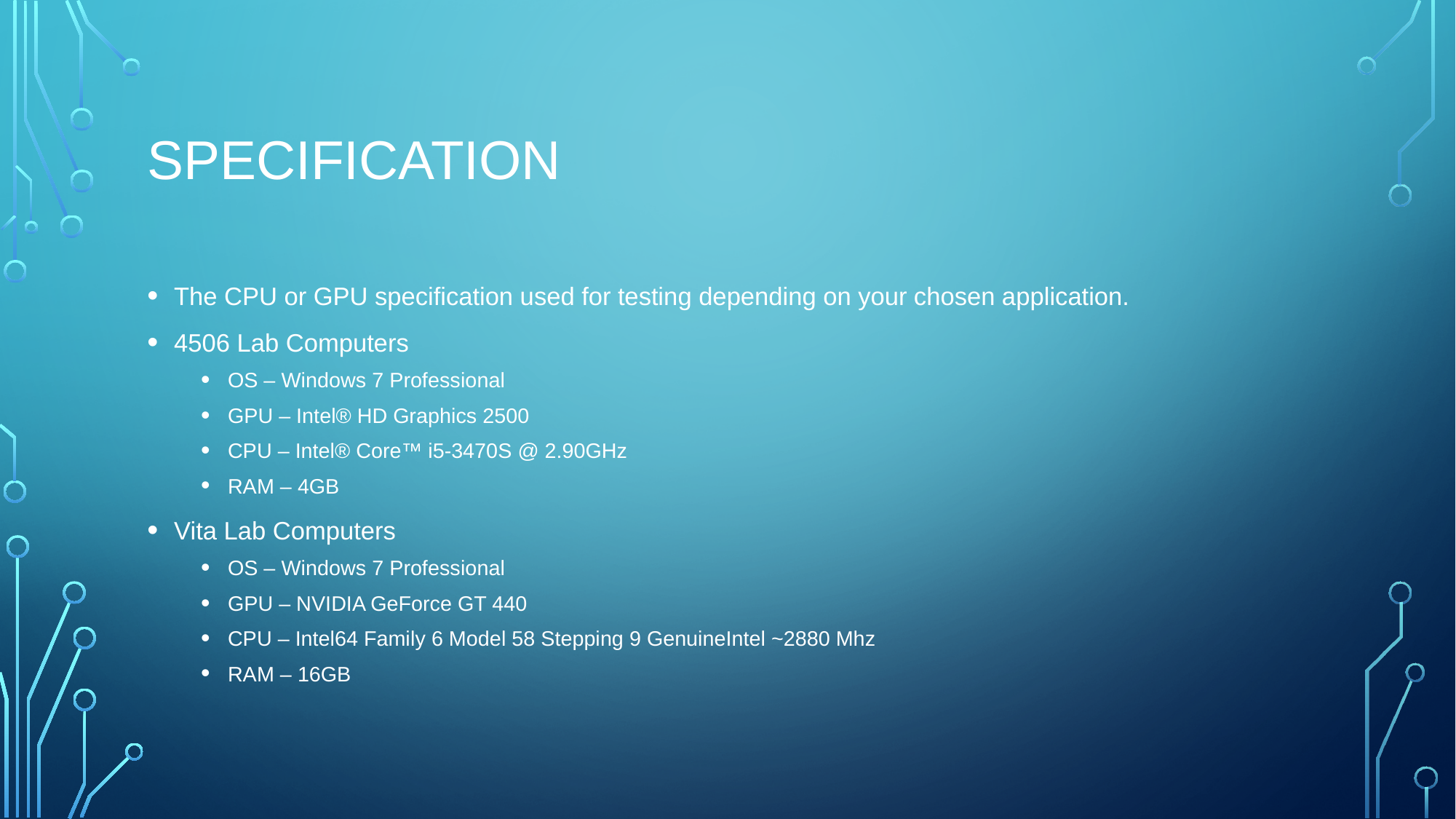

# Specification
The CPU or GPU specification used for testing depending on your chosen application.
4506 Lab Computers
OS – Windows 7 Professional
GPU – Intel® HD Graphics 2500
CPU – Intel® Core™ i5-3470S @ 2.90GHz
RAM – 4GB
Vita Lab Computers
OS – Windows 7 Professional
GPU – NVIDIA GeForce GT 440
CPU – Intel64 Family 6 Model 58 Stepping 9 GenuineIntel ~2880 Mhz
RAM – 16GB